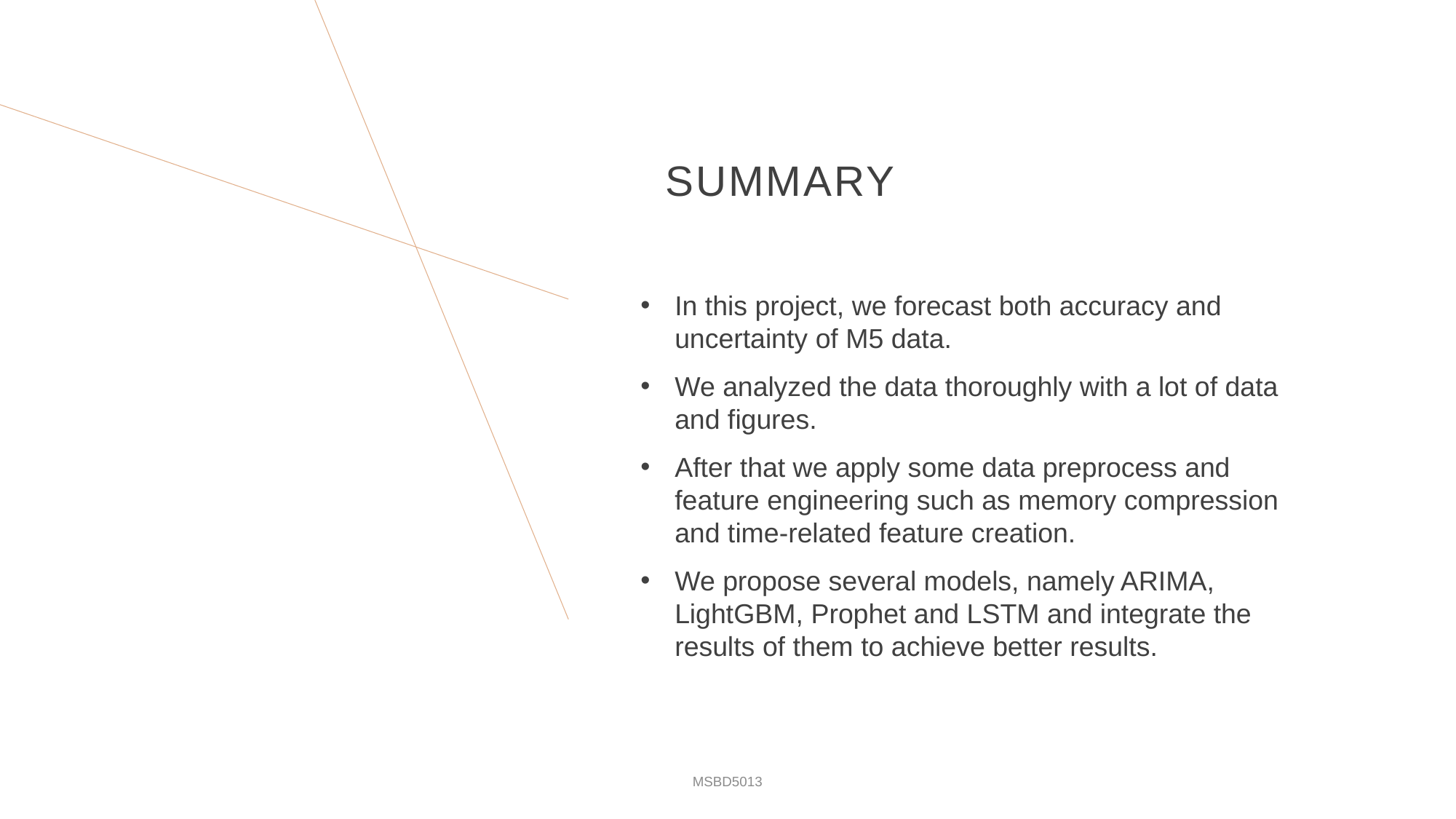

# summary
In this project, we forecast both accuracy and uncertainty of M5 data.
We analyzed the data thoroughly with a lot of data and figures.
After that we apply some data preprocess and feature engineering such as memory compression and time-related feature creation.
We propose several models, namely ARIMA, LightGBM, Prophet and LSTM and integrate the results of them to achieve better results.
MSBD5013
19